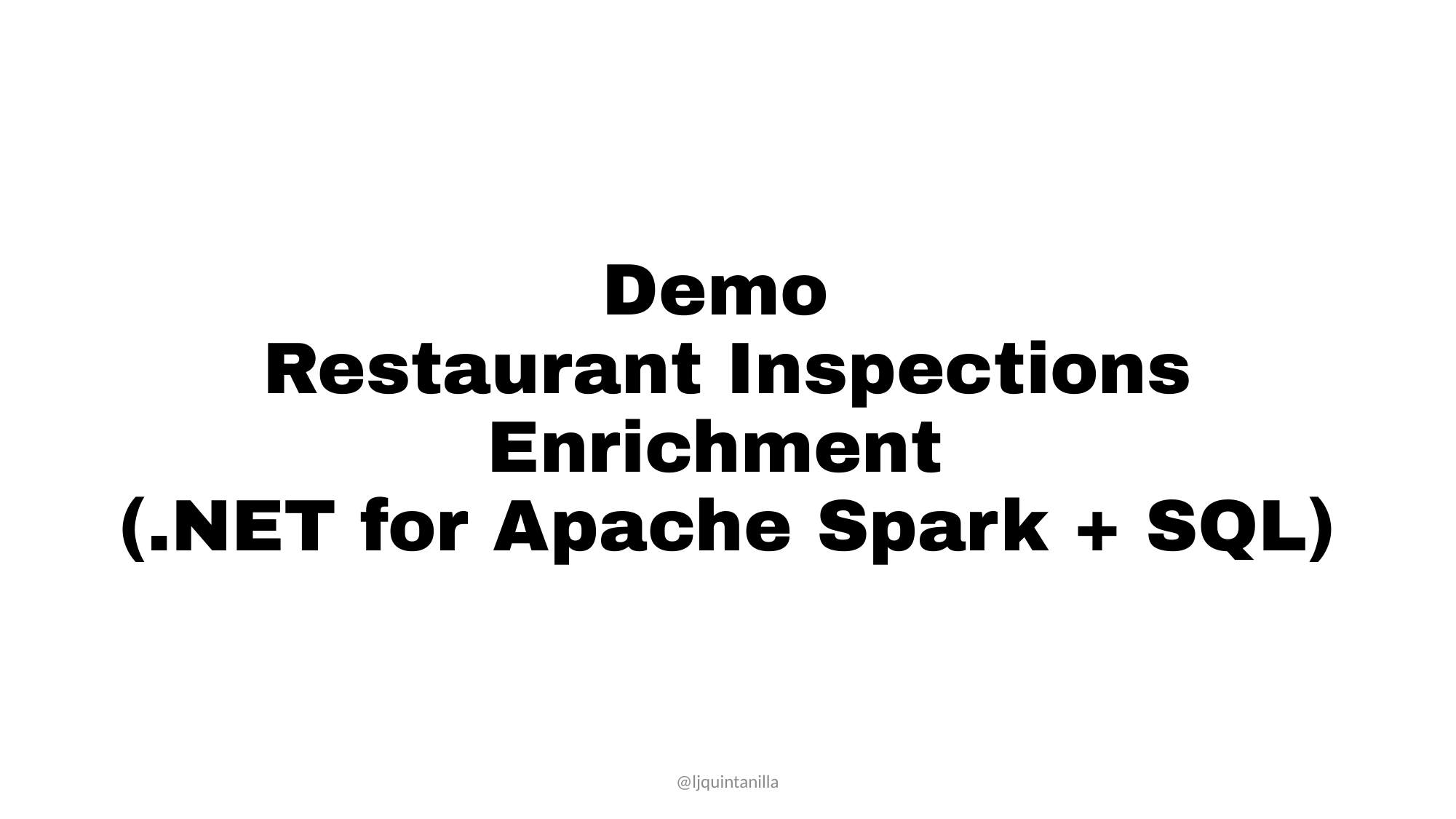

# Demo Restaurant Inspections Enrichment (.NET for Apache Spark + SQL)
@ljquintanilla